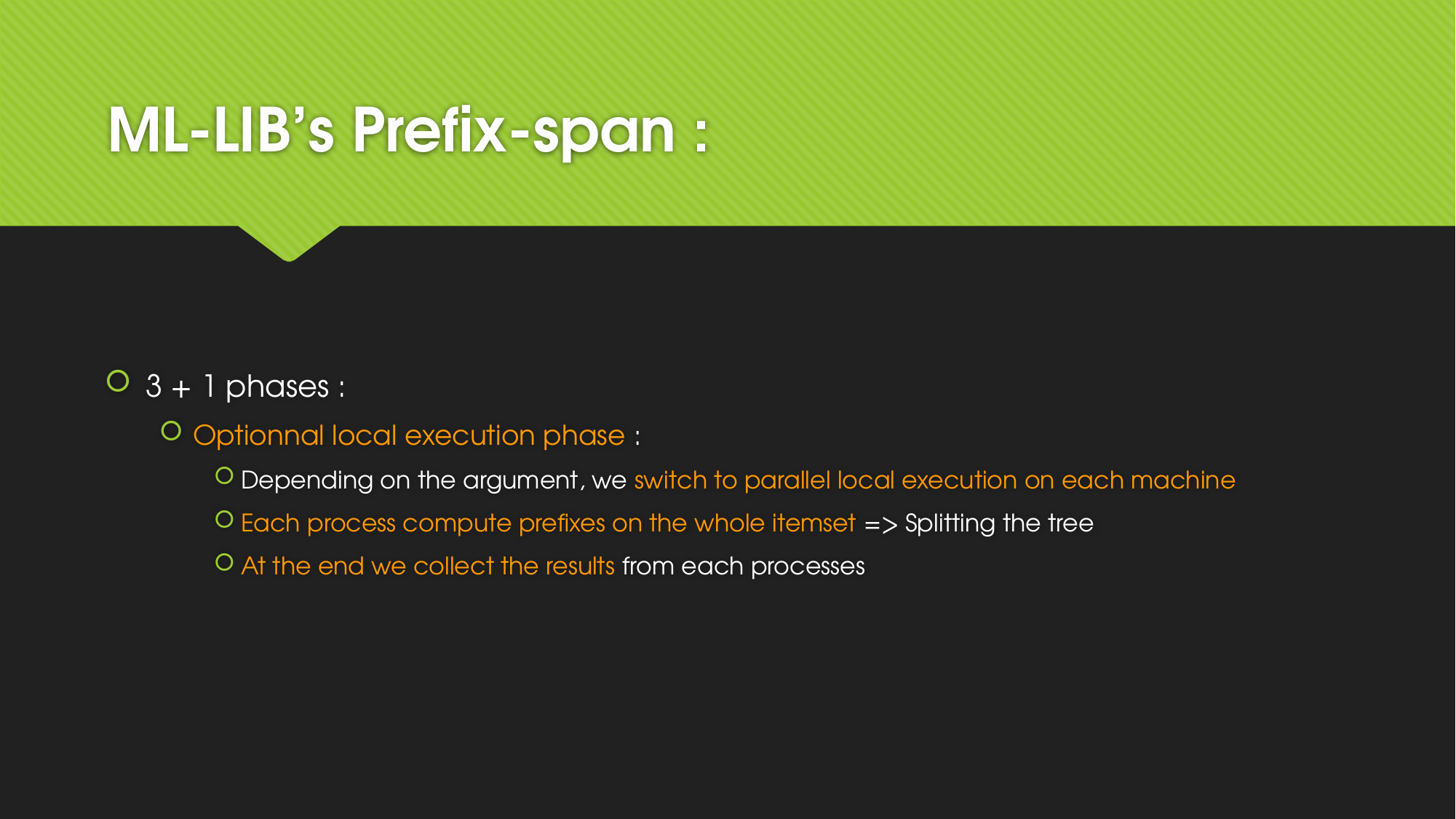

# ML-LIB’s Prefix-span :

3 + 1 phases :
Optionnal local execution phase :
Depending on the argument, we switch to parallel local execution on each machine
Each process compute prefixes on the whole itemset => Splitting the tree
At the end we collect the results from each processes